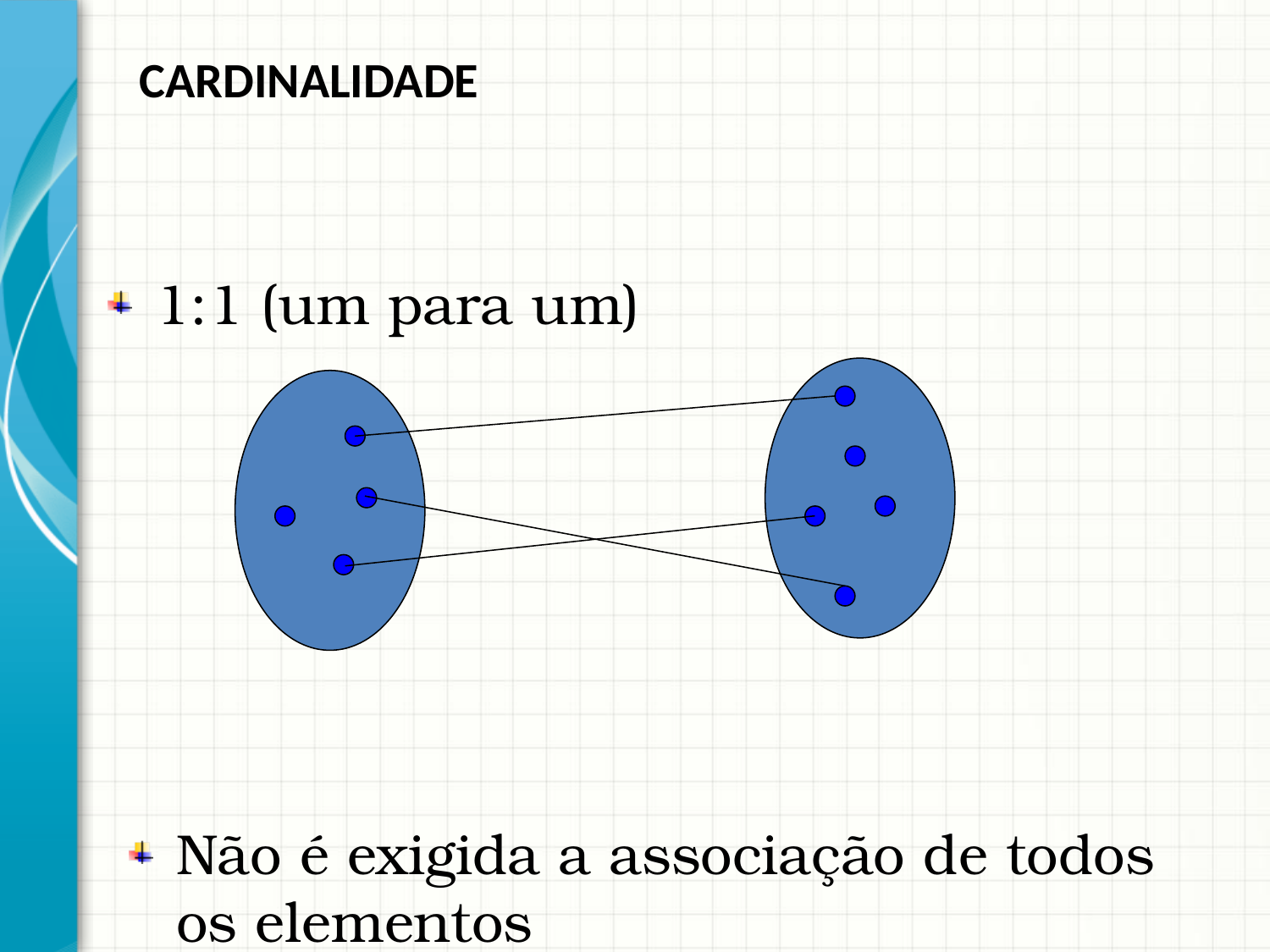

CARDINALIDADE

1:1 (um para um)

Não é exigida a associação de todos os elementos